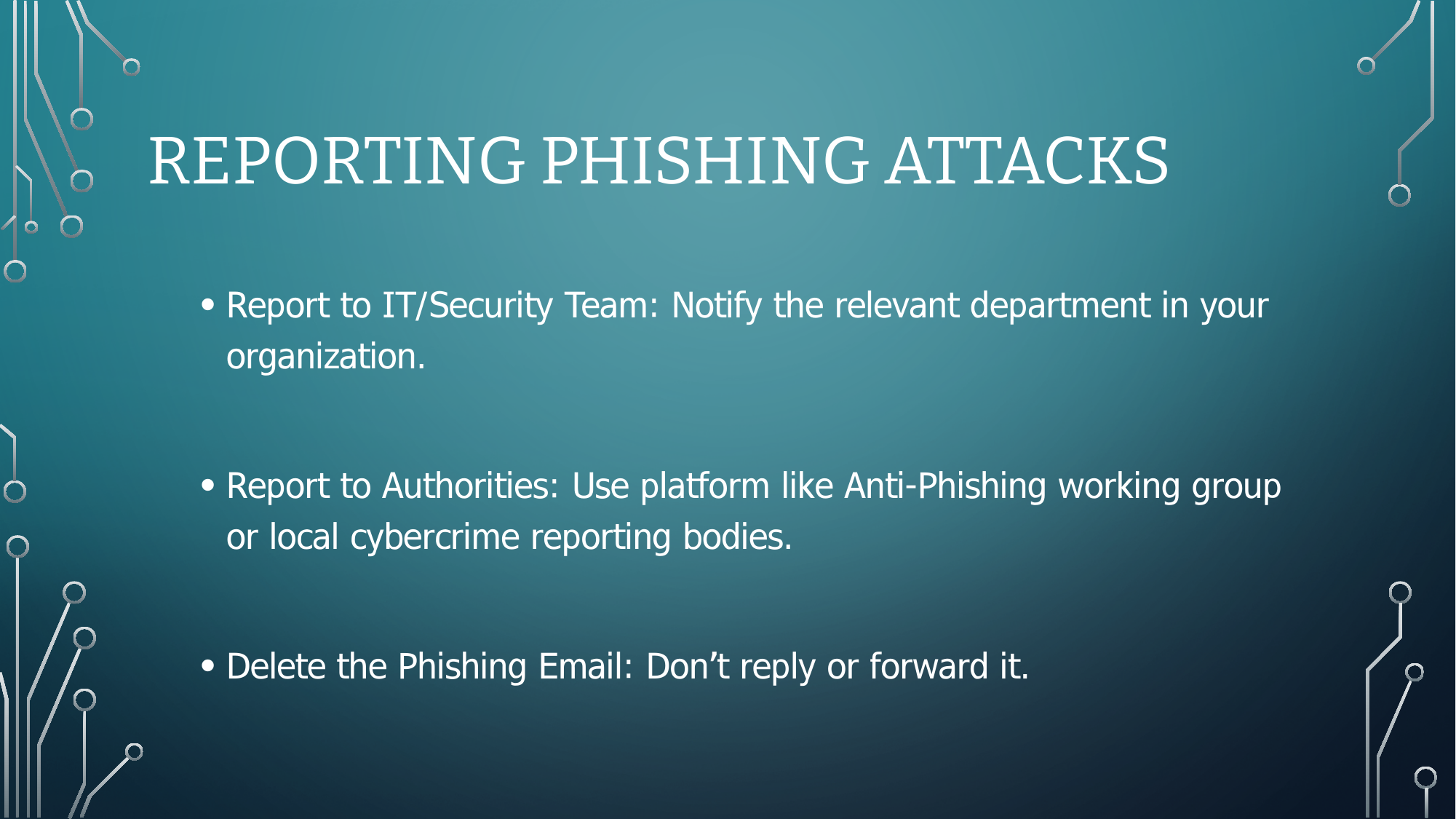

# Reporting phishing attacks
Report to IT/Security Team: Notify the relevant department in your organization.

Report to Authorities: Use platform like Anti-Phishing working group or local cybercrime reporting bodies.

Delete the Phishing Email: Don’t reply or forward it.